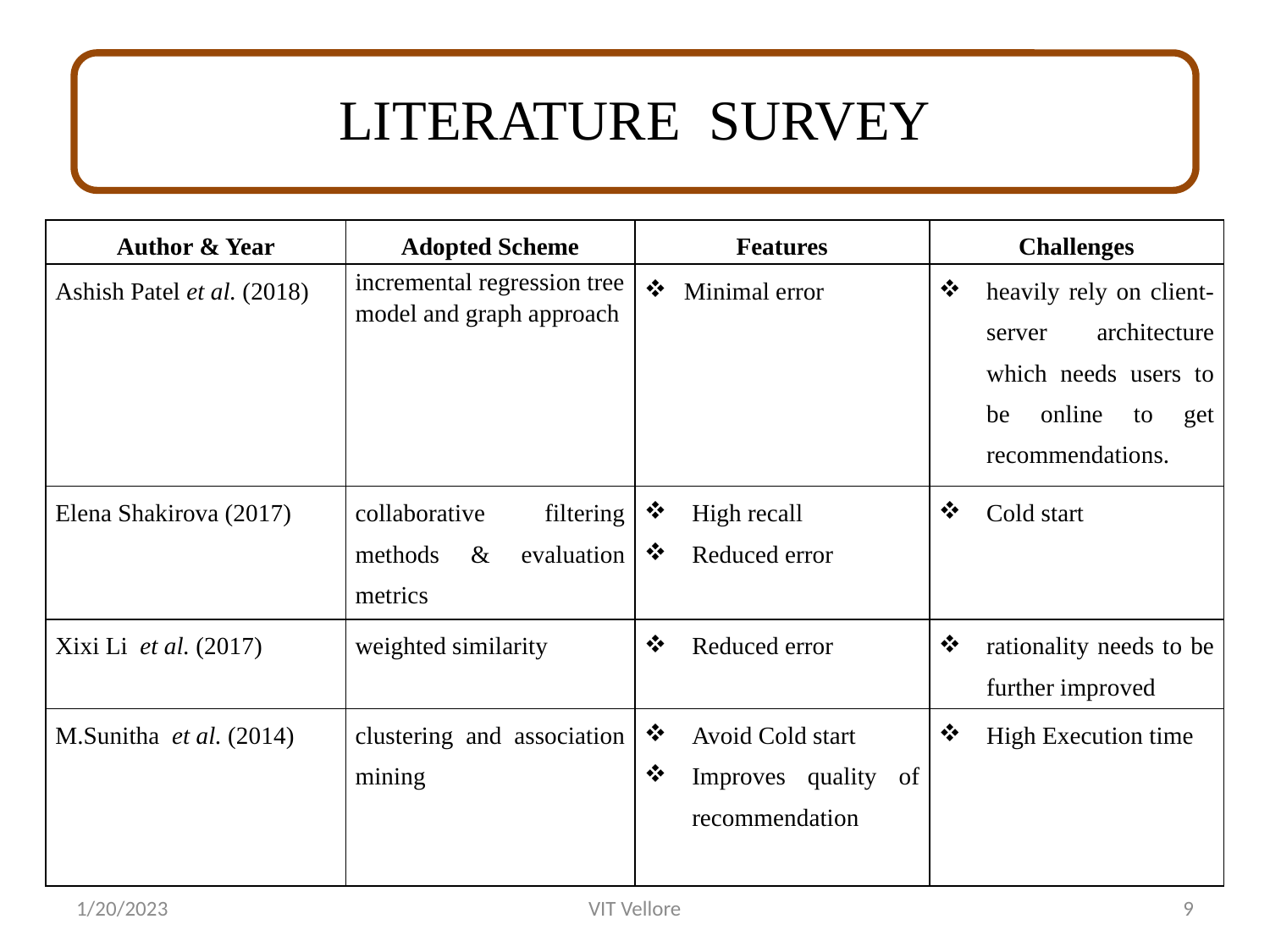

# LITERATURE  SURVEY

| Author & Year | Adopted Scheme | Features | Challenges |
| --- | --- | --- | --- |
| Ashish Patel et al. (2018) | incremental regression tree model and graph approach | Minimal error | heavily rely on client-server architecture which needs users to be online to get recommendations. |
| Elena Shakirova (2017) | collaborative filtering methods & evaluation metrics | High recall Reduced error | Cold start |
| Xixi Li et al. (2017) | weighted similarity | Reduced error | rationality needs to be further improved |
| M.Sunitha et al. (2014) | clustering and association mining | Avoid Cold start Improves quality of recommendation | High Execution time |

1/20/2023
VIT Vellore
9